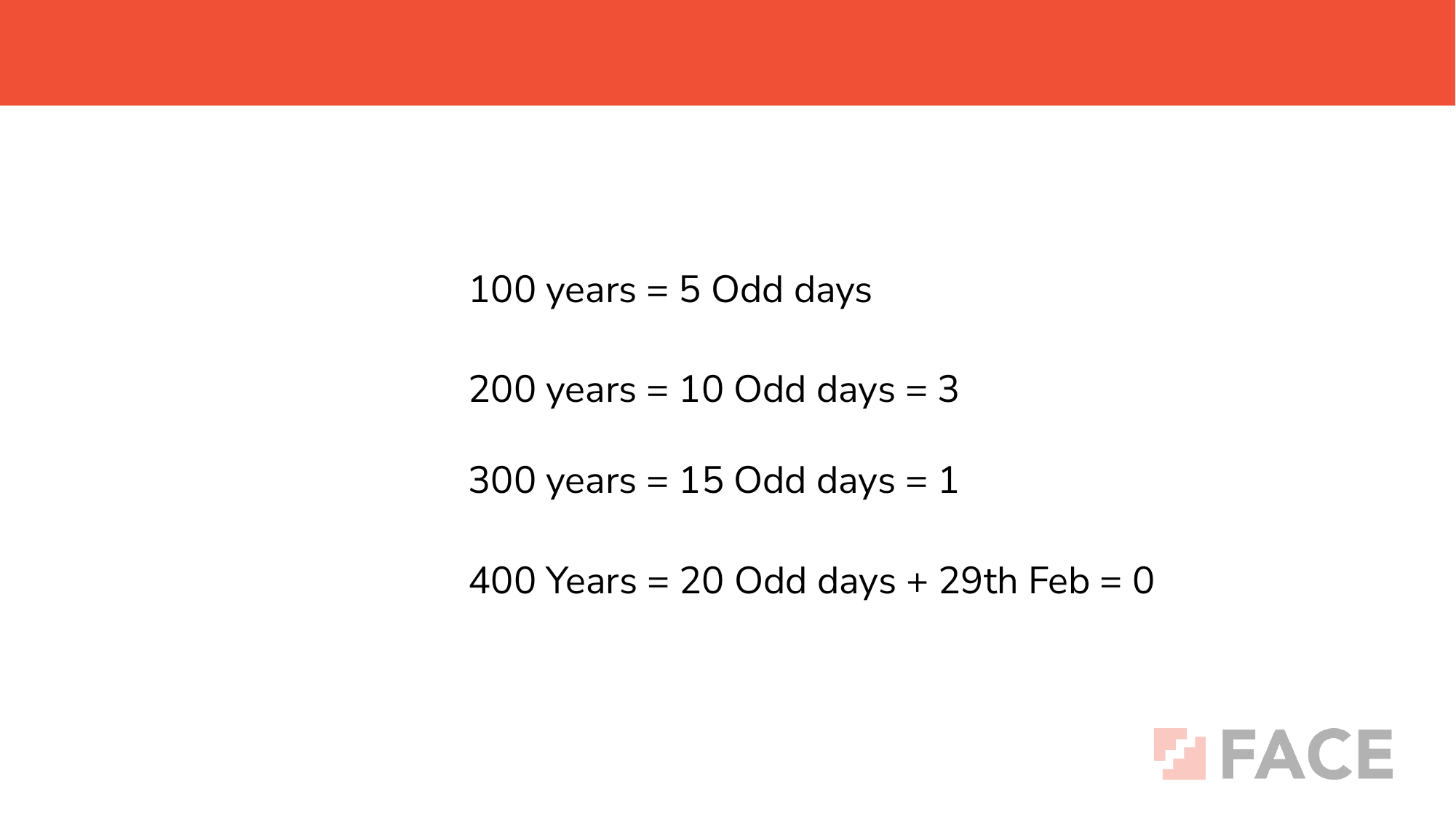

100 years = 5 Odd days

200 years = 10 Odd days = 3
300 years = 15 Odd days = 1

400 Years = 20 Odd days + 29th Feb = 0